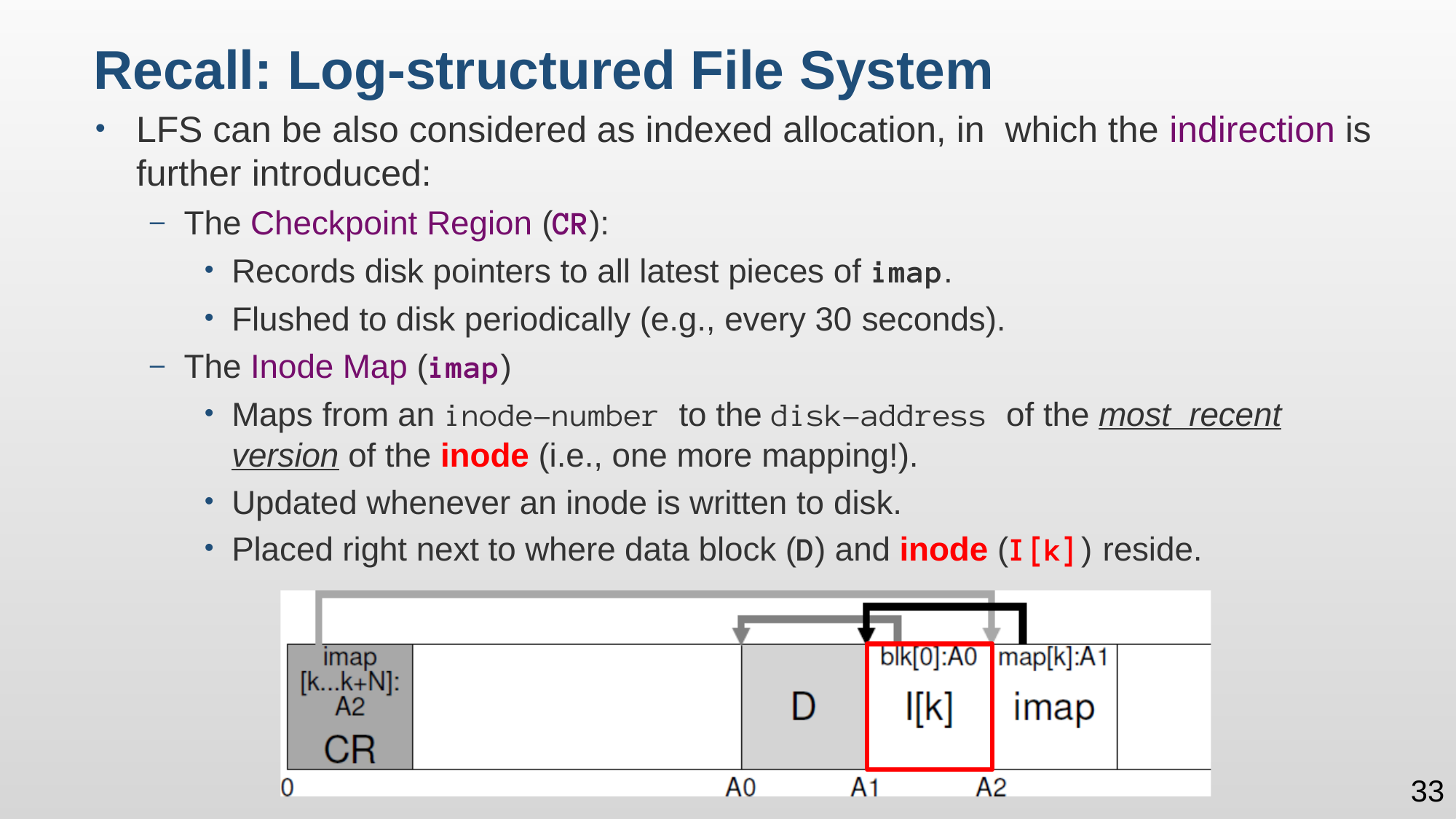

Recall: Log-structured File System
LFS can be also considered as indexed allocation, in  which the indirection is further introduced:
The Checkpoint Region (CR):
Records disk pointers to all latest pieces of imap.
Flushed to disk periodically (e.g., every 30 seconds).
The Inode Map (imap)
Maps from an inode-number to the disk-address of the most  recent version of the inode (i.e., one more mapping!).
Updated whenever an inode is written to disk.
Placed right next to where data block (D) and inode (I[k]) reside.

33